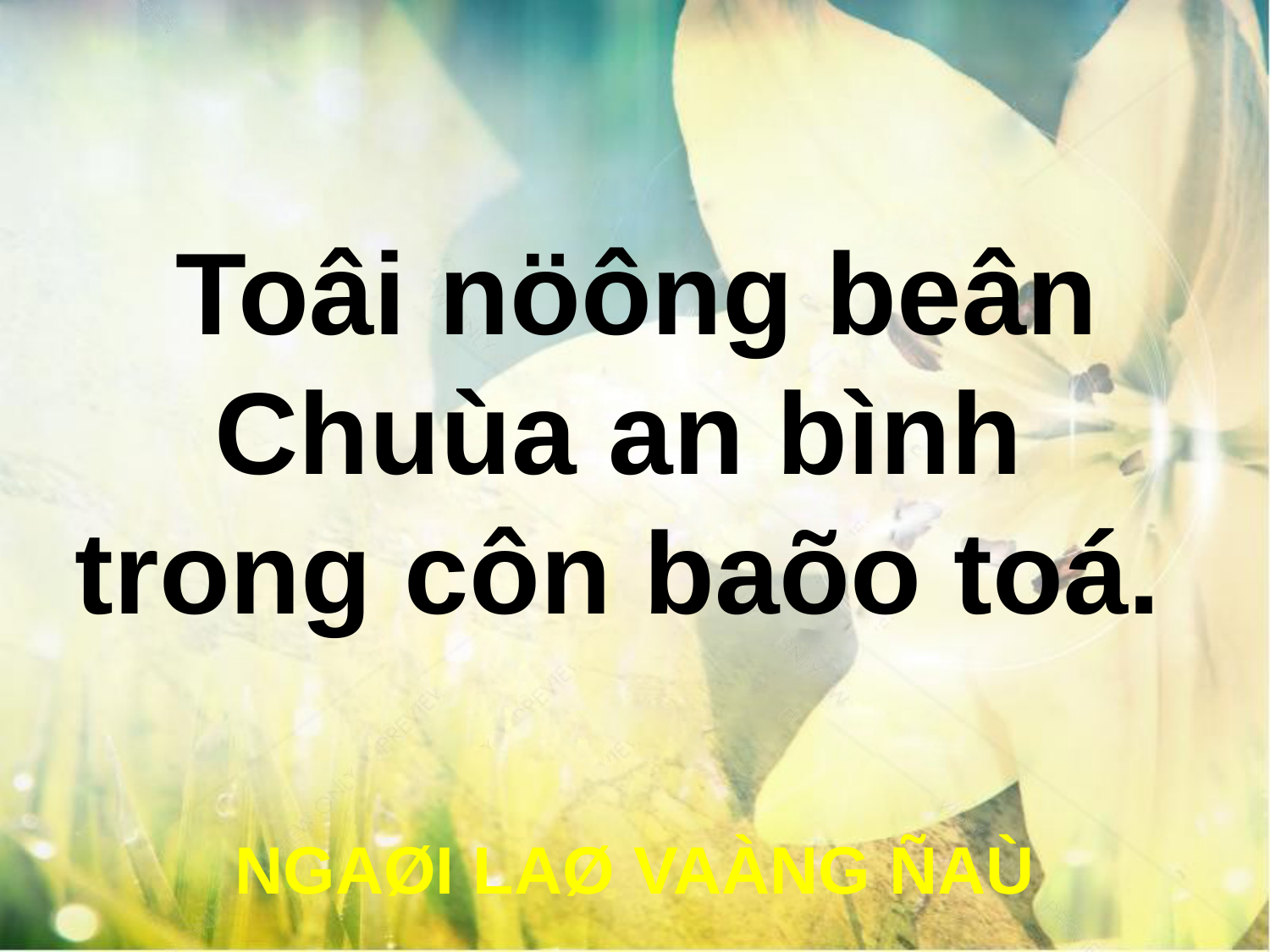

Toâi nöông beân
Chuùa an bình
trong côn baõo toá.
NGAØI LAØ VAÀNG ÑAÙ